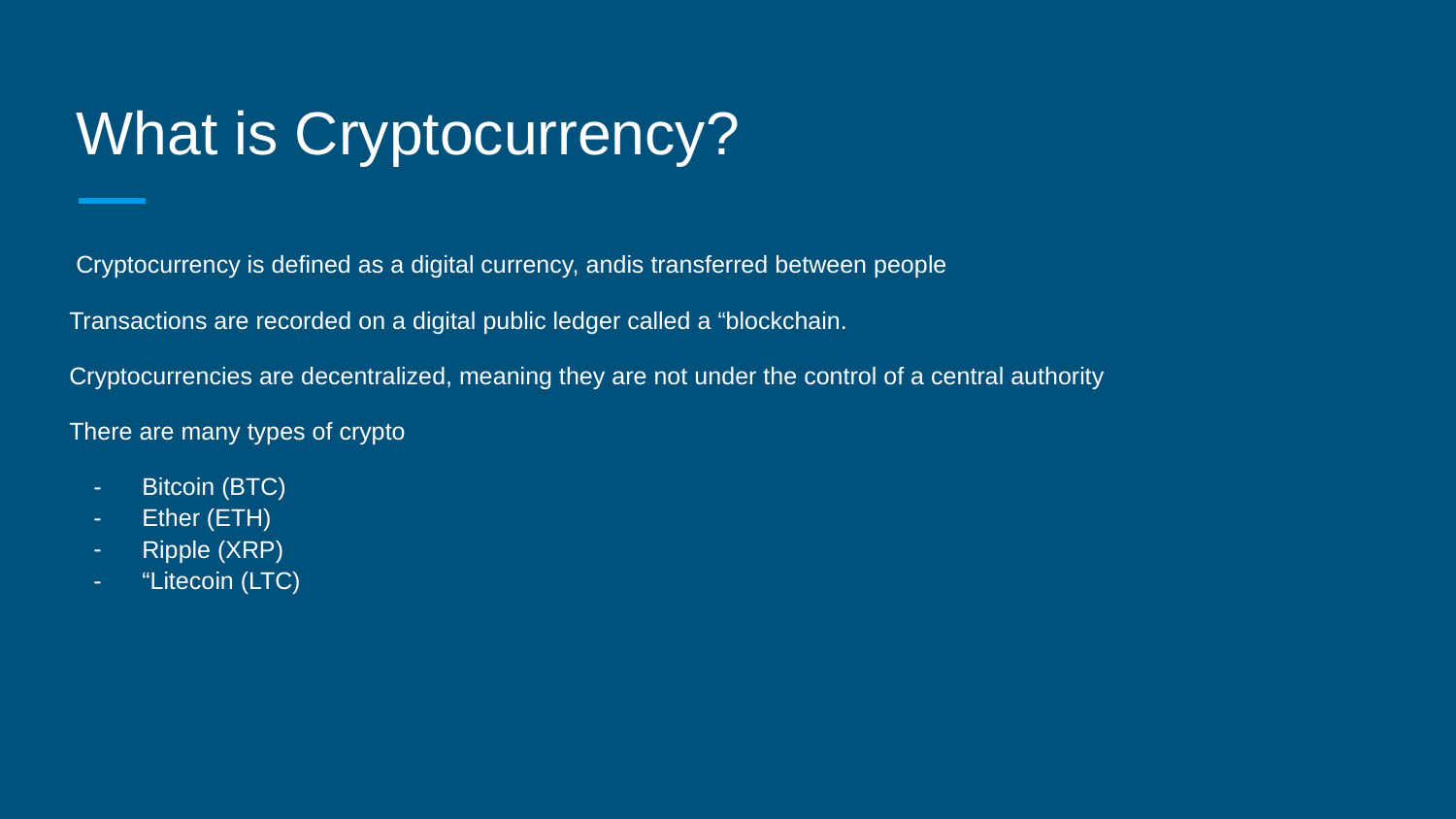

# What is Cryptocurrency?
 Cryptocurrency is defined as a digital currency, andis transferred between people
Transactions are recorded on a digital public ledger called a “blockchain.
Cryptocurrencies are decentralized, meaning they are not under the control of a central authority
There are many types of crypto
Bitcoin (BTC)
Ether (ETH)
Ripple (XRP)
“Litecoin (LTC)